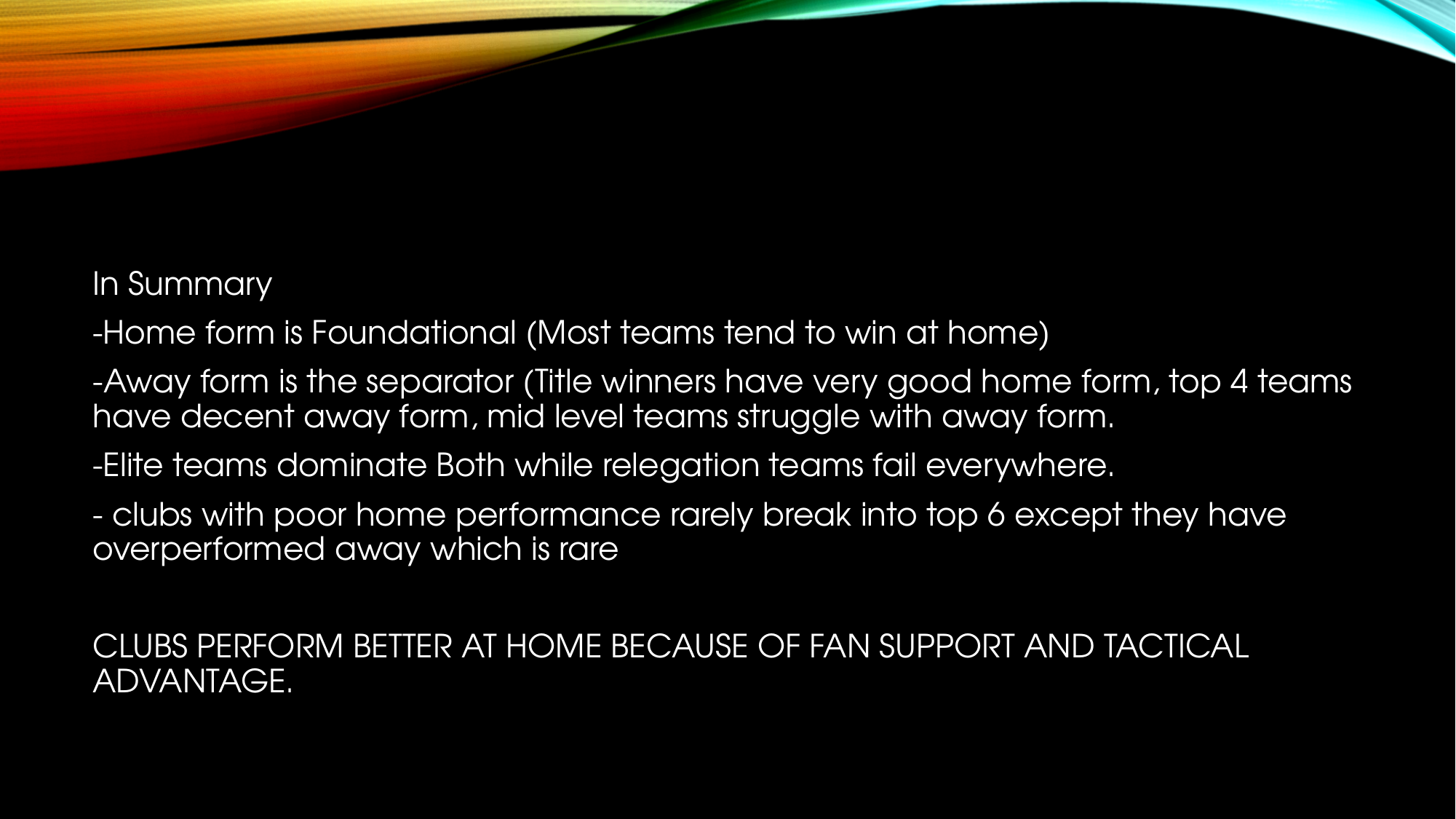

In Summary
-Home form is Foundational (Most teams tend to win at home)
-Away form is the separator (Title winners have very good home form, top 4 teams have decent away form, mid level teams struggle with away form.
-Elite teams dominate Both while relegation teams fail everywhere.
- clubs with poor home performance rarely break into top 6 except they have overperformed away which is rare

CLUBS PERFORM BETTER AT HOME BECAUSE OF FAN SUPPORT AND TACTICAL ADVANTAGE.